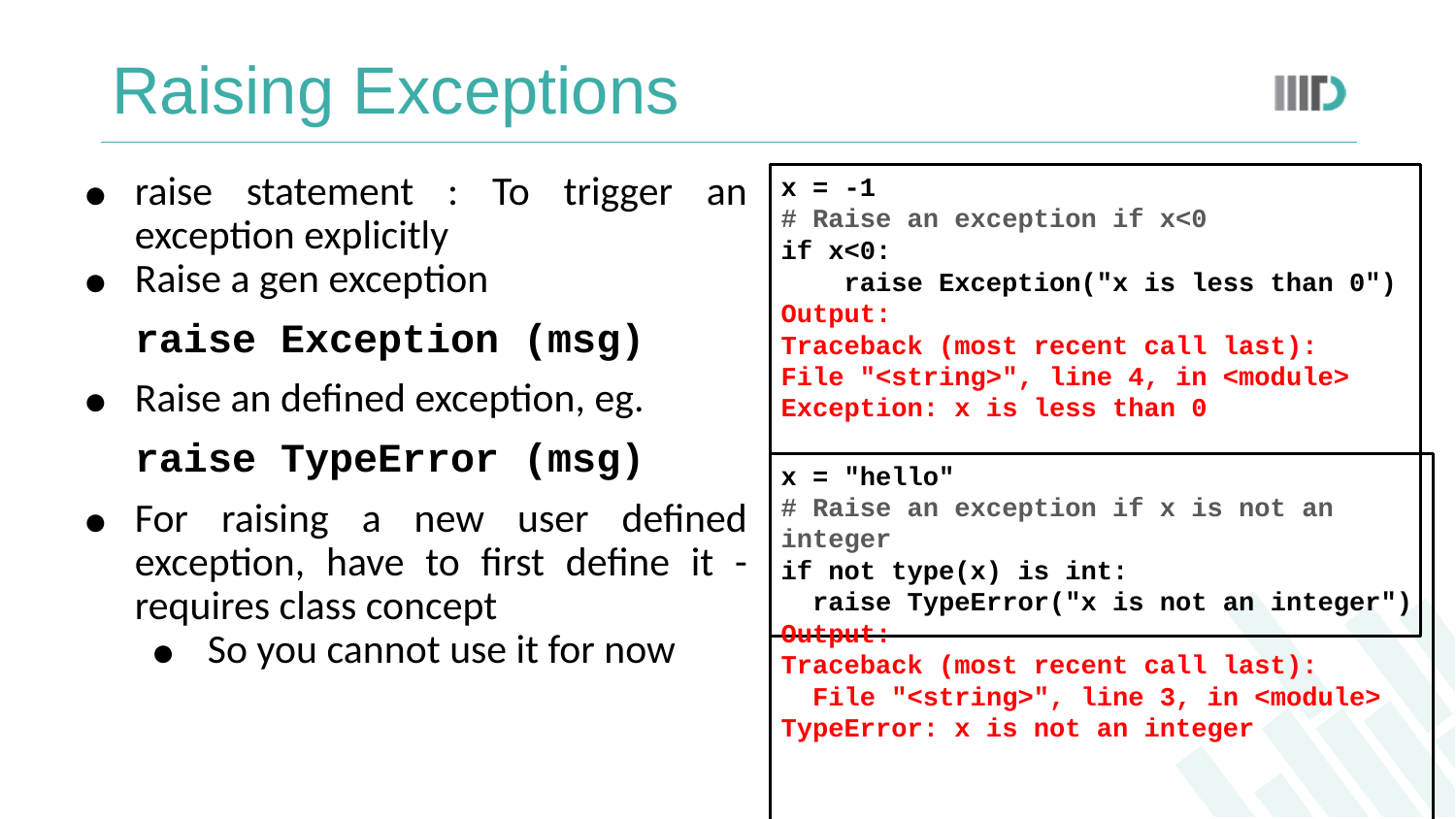

# Raising Exceptions
raise statement : To trigger an exception explicitly
Raise a gen exception
raise Exception (msg)
Raise an defined exception, eg.
raise TypeError (msg)
For raising a new user defined exception, have to first define it - requires class concept
So you cannot use it for now
x = -1
# Raise an exception if x<0
if x<0:
    raise Exception("x is less than 0")
Output:
Traceback (most recent call last):
File "<string>", line 4, in <module>
Exception: x is less than 0
x = "hello"
# Raise an exception if x is not an integer
if not type(x) is int:
  raise TypeError("x is not an integer")
Output:
Traceback (most recent call last):
  File "<string>", line 3, in <module>
TypeError: x is not an integer